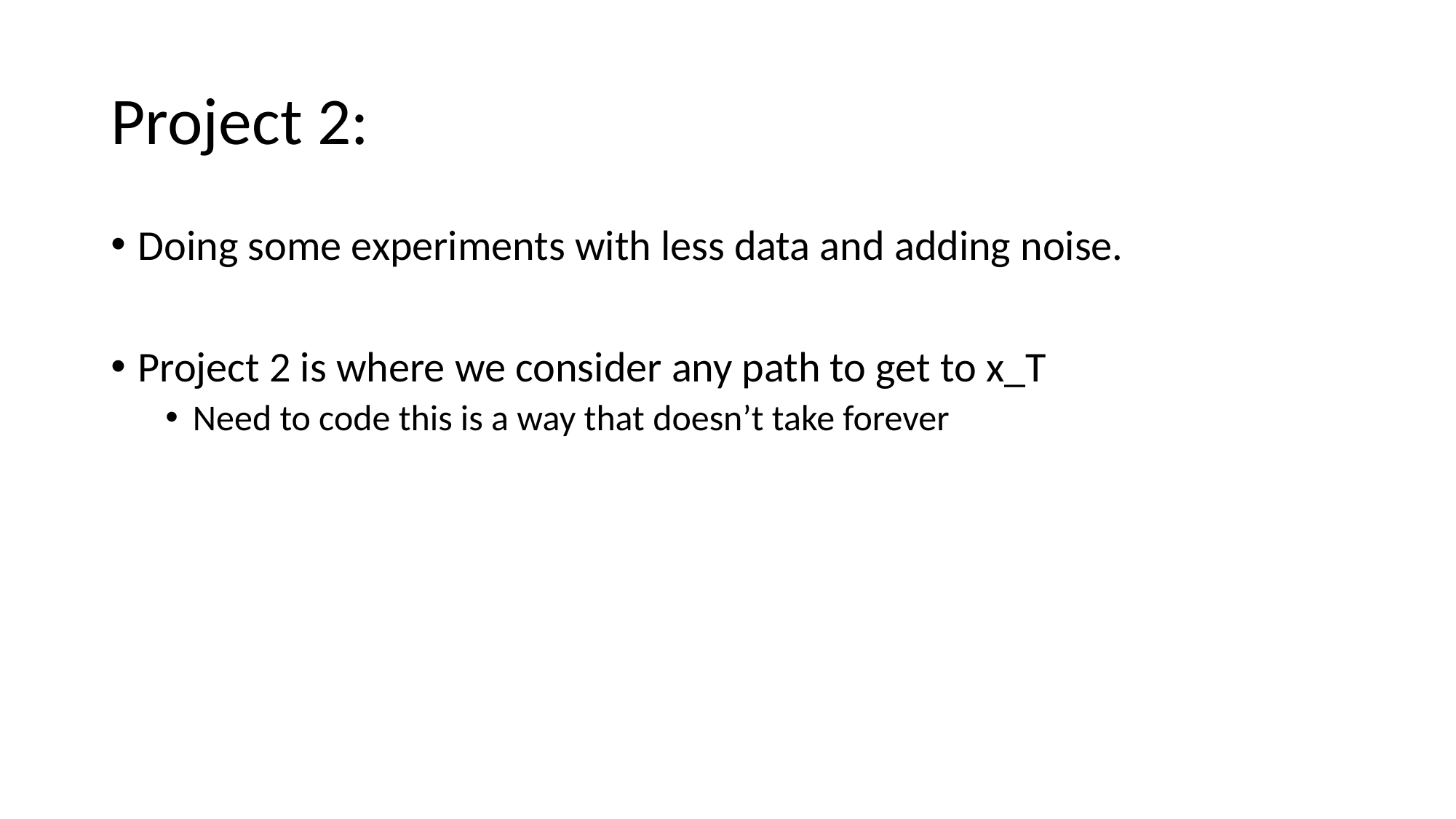

# Project 2:
Doing some experiments with less data and adding noise.

Project 2 is where we consider any path to get to x_T
Need to code this is a way that doesn’t take forever